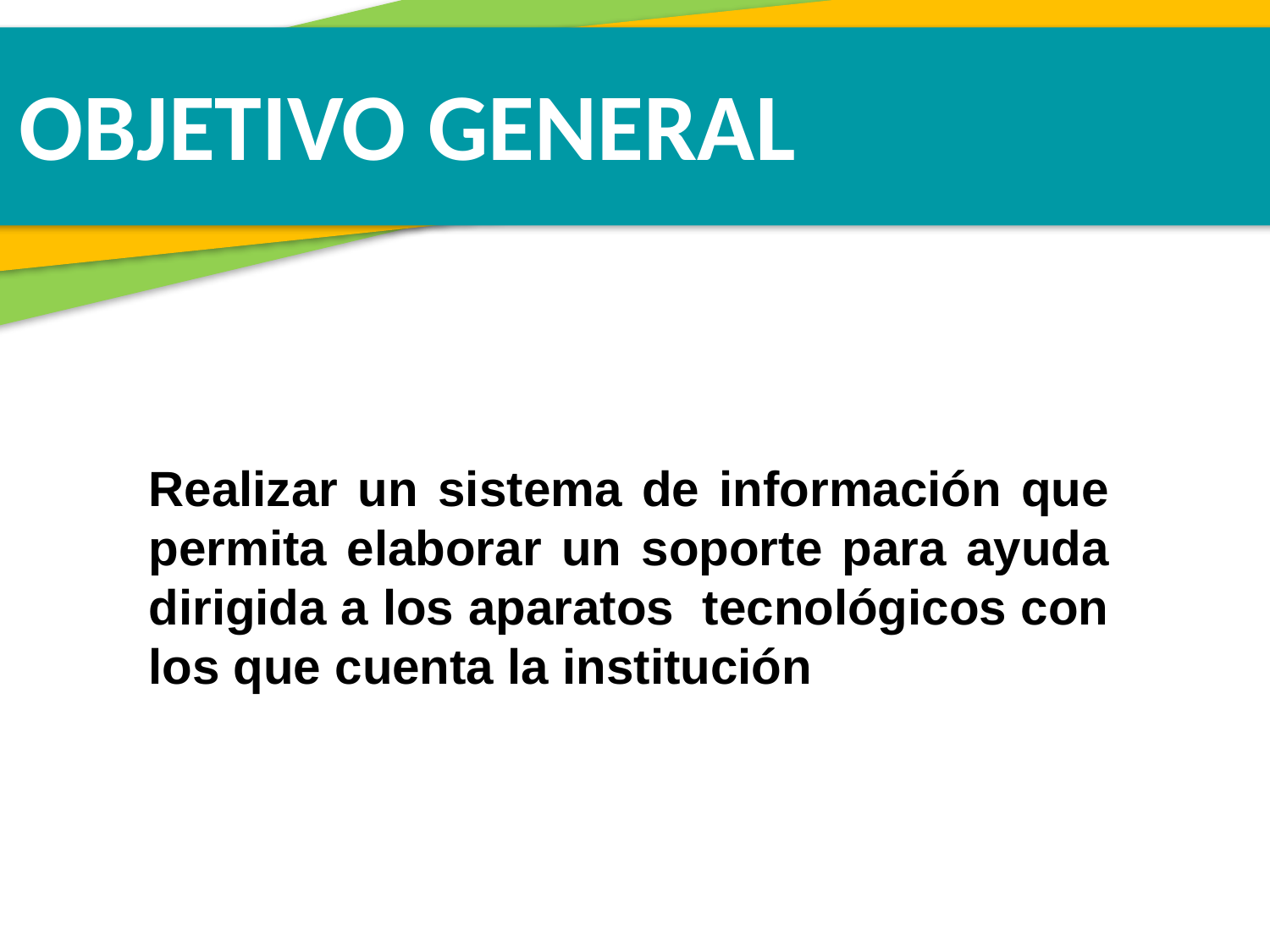

OBJETIVO GENERAL
Realizar un sistema de información que permita elaborar un soporte para ayuda dirigida a los aparatos  tecnológicos con los que cuenta la institución